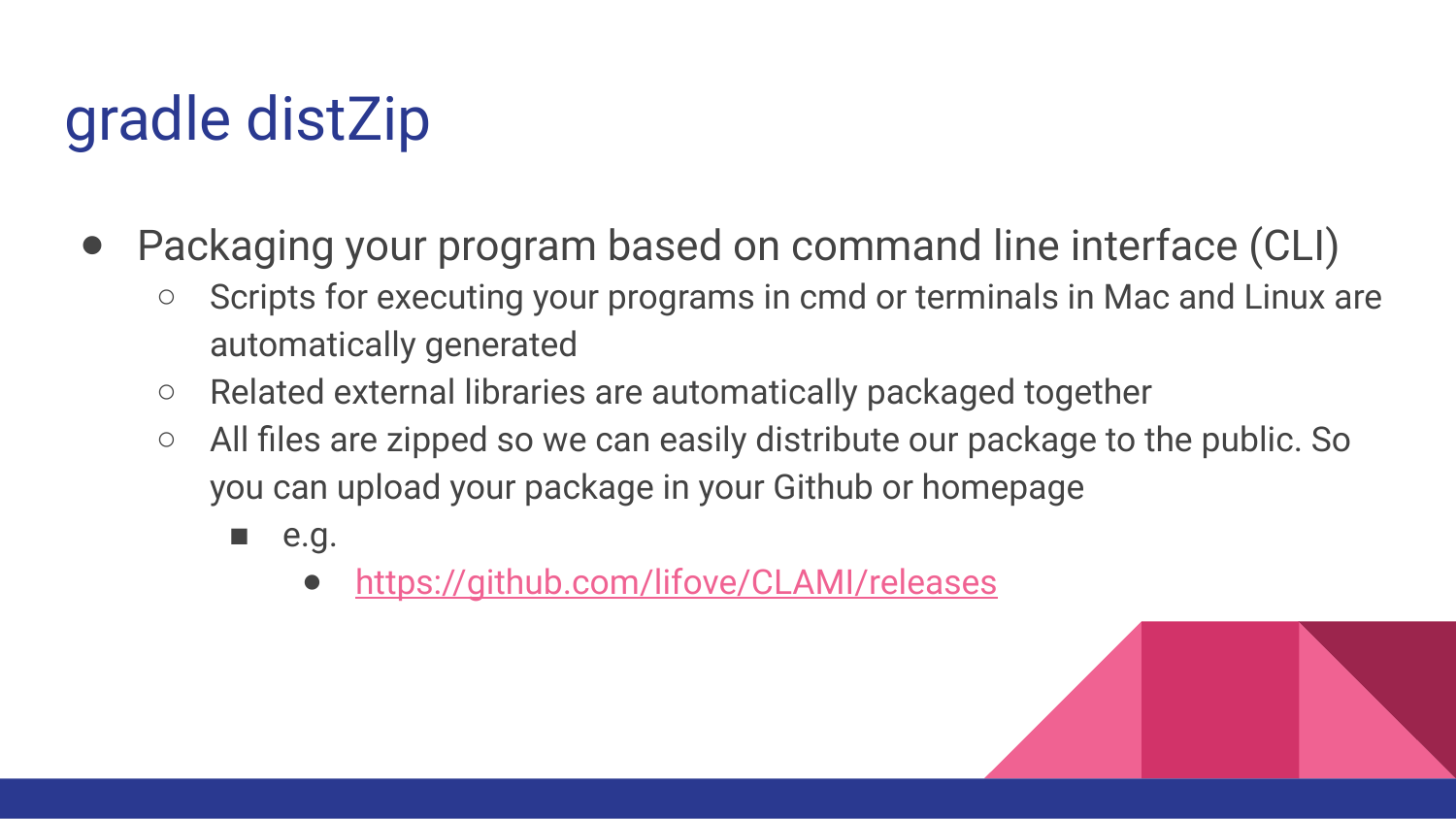

# gradle distZip
Packaging your program based on command line interface (CLI)
Scripts for executing your programs in cmd or terminals in Mac and Linux are automatically generated
Related external libraries are automatically packaged together
All files are zipped so we can easily distribute our package to the public. So you can upload your package in your Github or homepage
e.g.
https://github.com/lifove/CLAMI/releases